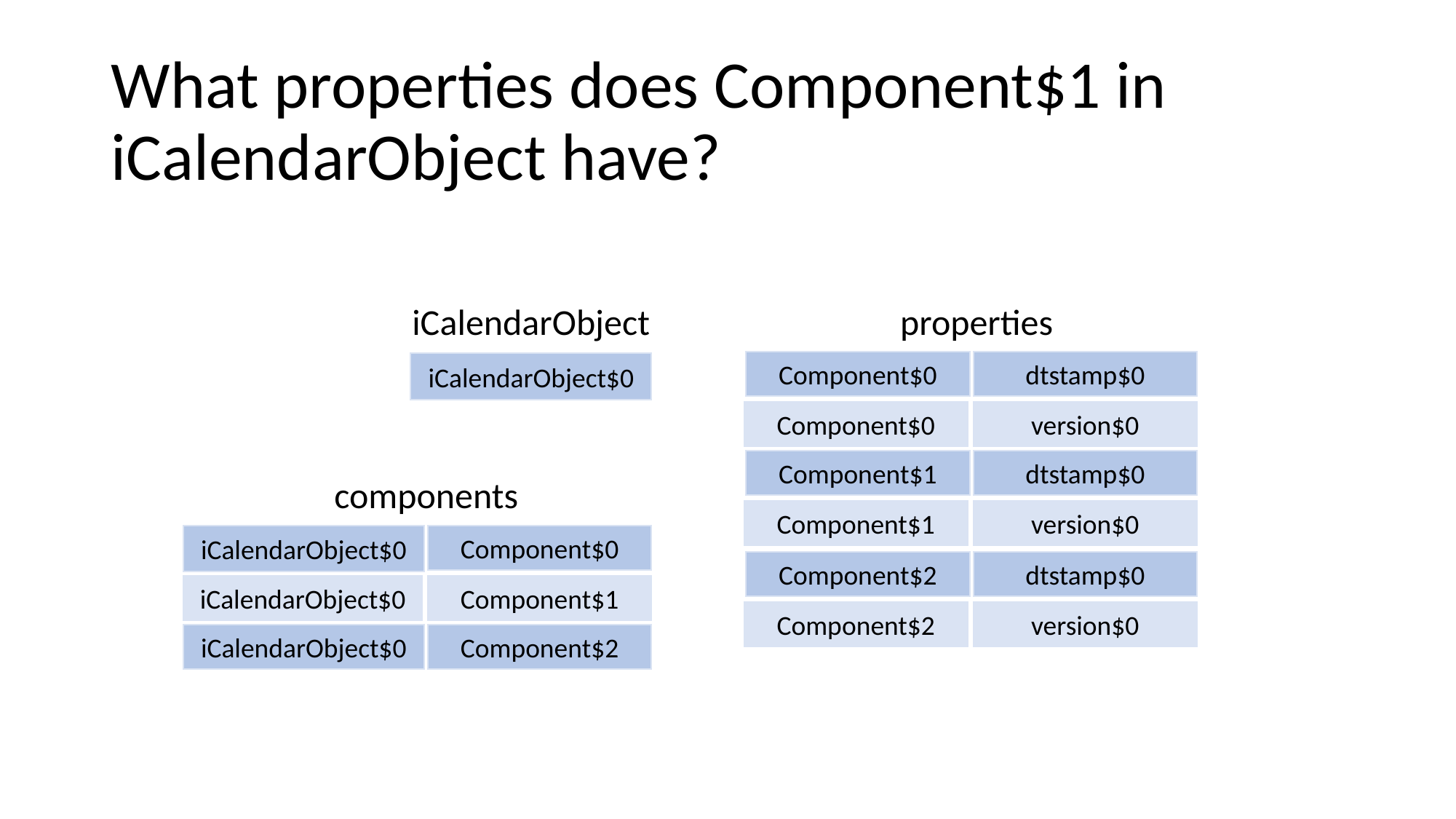

# What properties does Component$1 in iCalendarObject have?
properties
iCalendarObject
Component$0
dtstamp$0
iCalendarObject$0
Component$0
version$0
Component$1
dtstamp$0
components
Component$1
version$0
iCalendarObject$0
Component$0
Component$2
dtstamp$0
iCalendarObject$0
Component$1
Component$2
version$0
iCalendarObject$0
Component$2